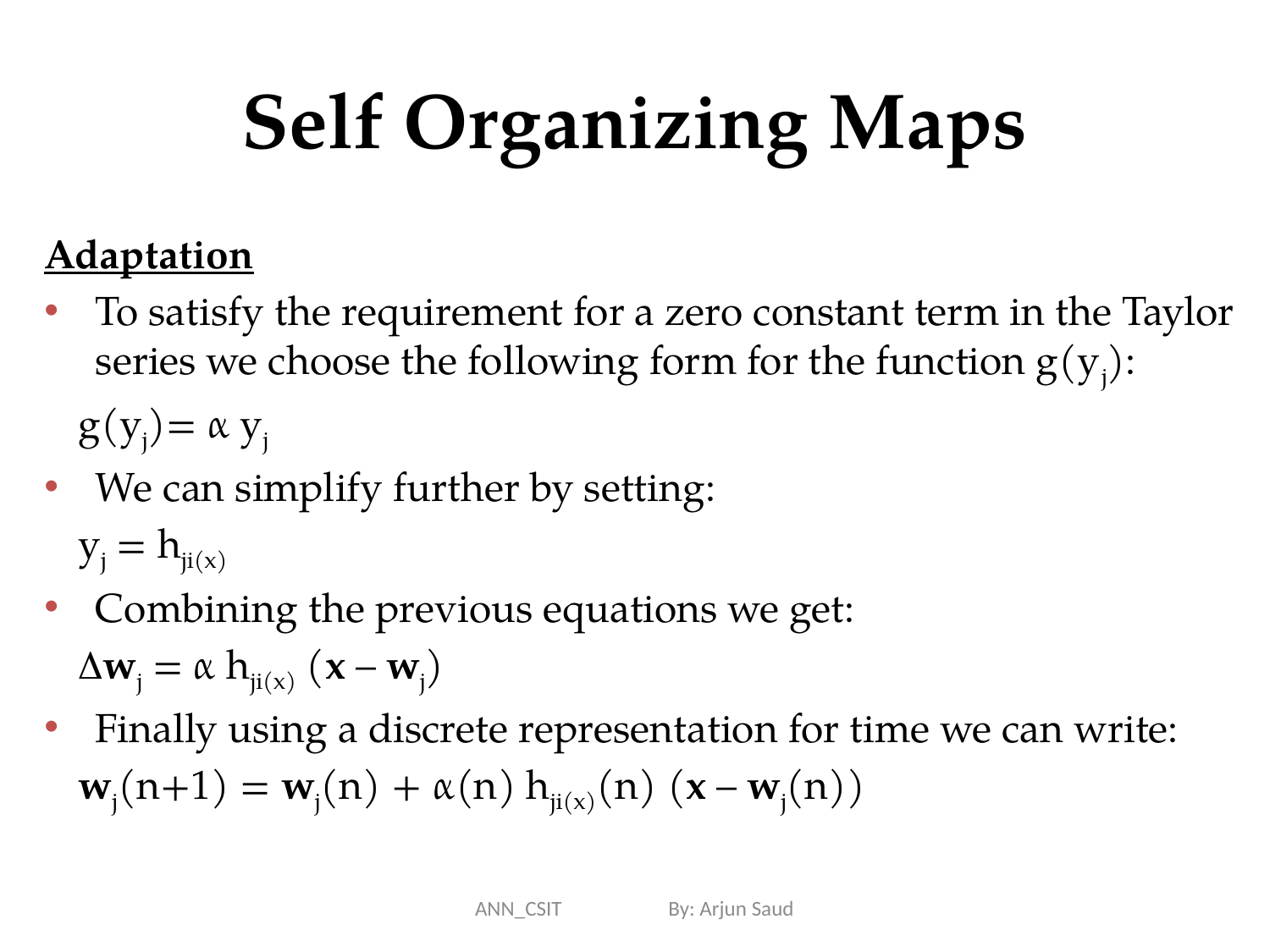

# Self Organizing Maps
Adaptation
To satisfy the requirement for a zero constant term in the Taylor series we choose the following form for the function g(yj):
	g(yj)= α yj
We can simplify further by setting:
	yj = hji(x)
Combining the previous equations we get:
	Δwj = α hji(x) (x – wj)
Finally using a discrete representation for time we can write:
	wj(n+1) = wj(n) + α(n) hji(x)(n) (x – wj(n))

ANN_CSIT                      By: Arjun Saud